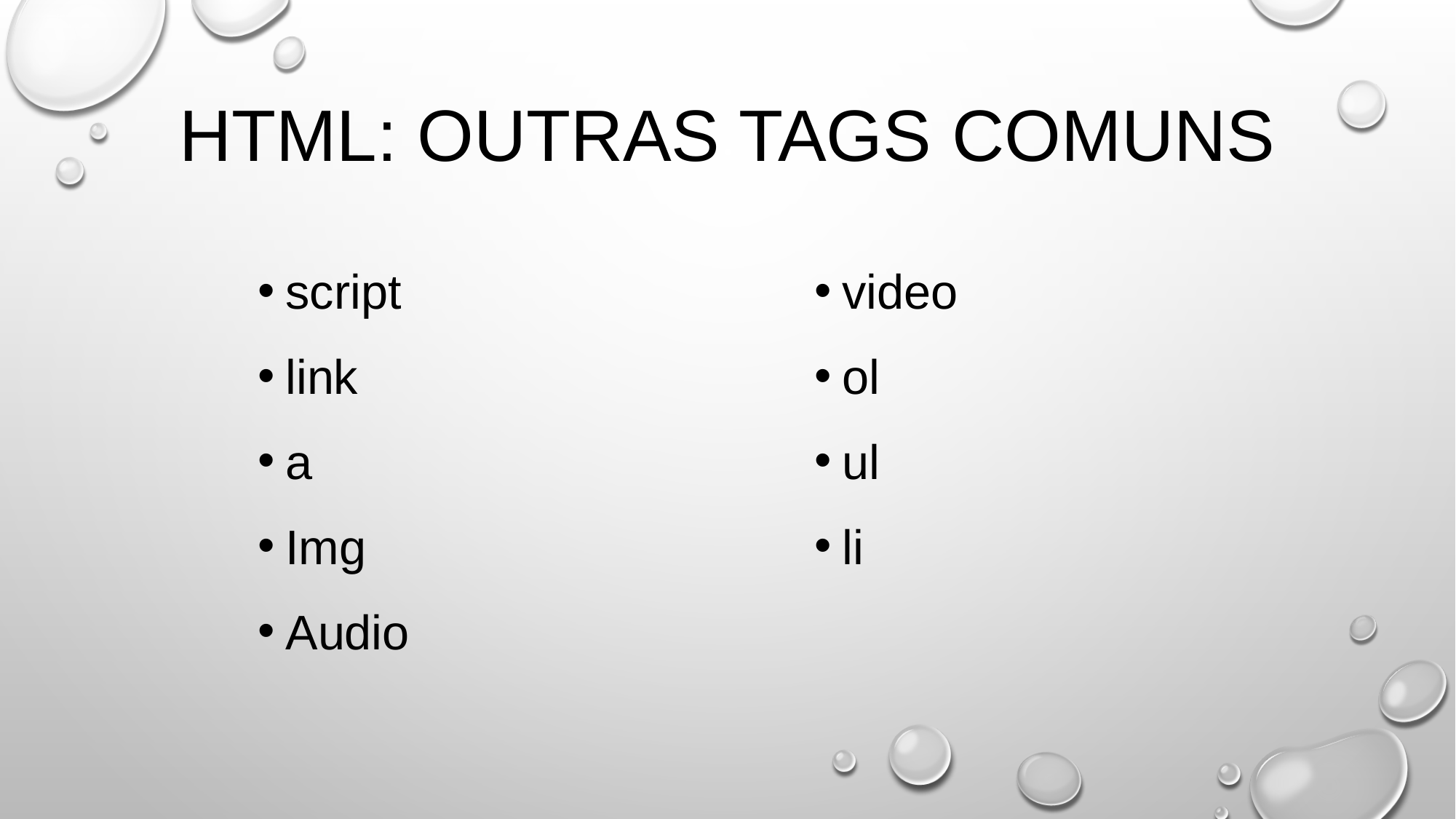

# Html: Outras tags comuns
script
link
a
Img
Audio

video
ol
ul
li